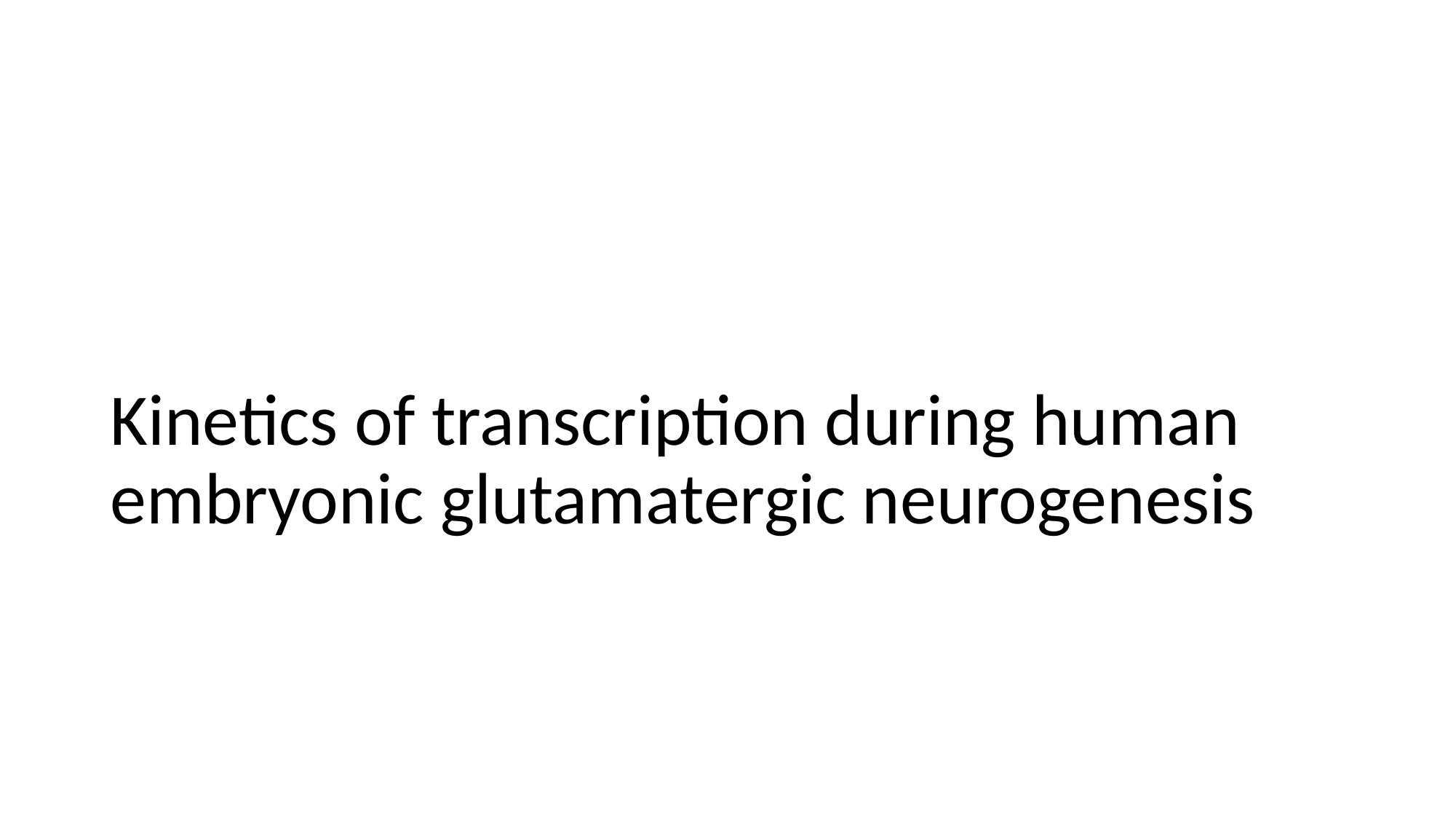

# Kinetics of transcription during human embryonic glutamatergic neurogenesis